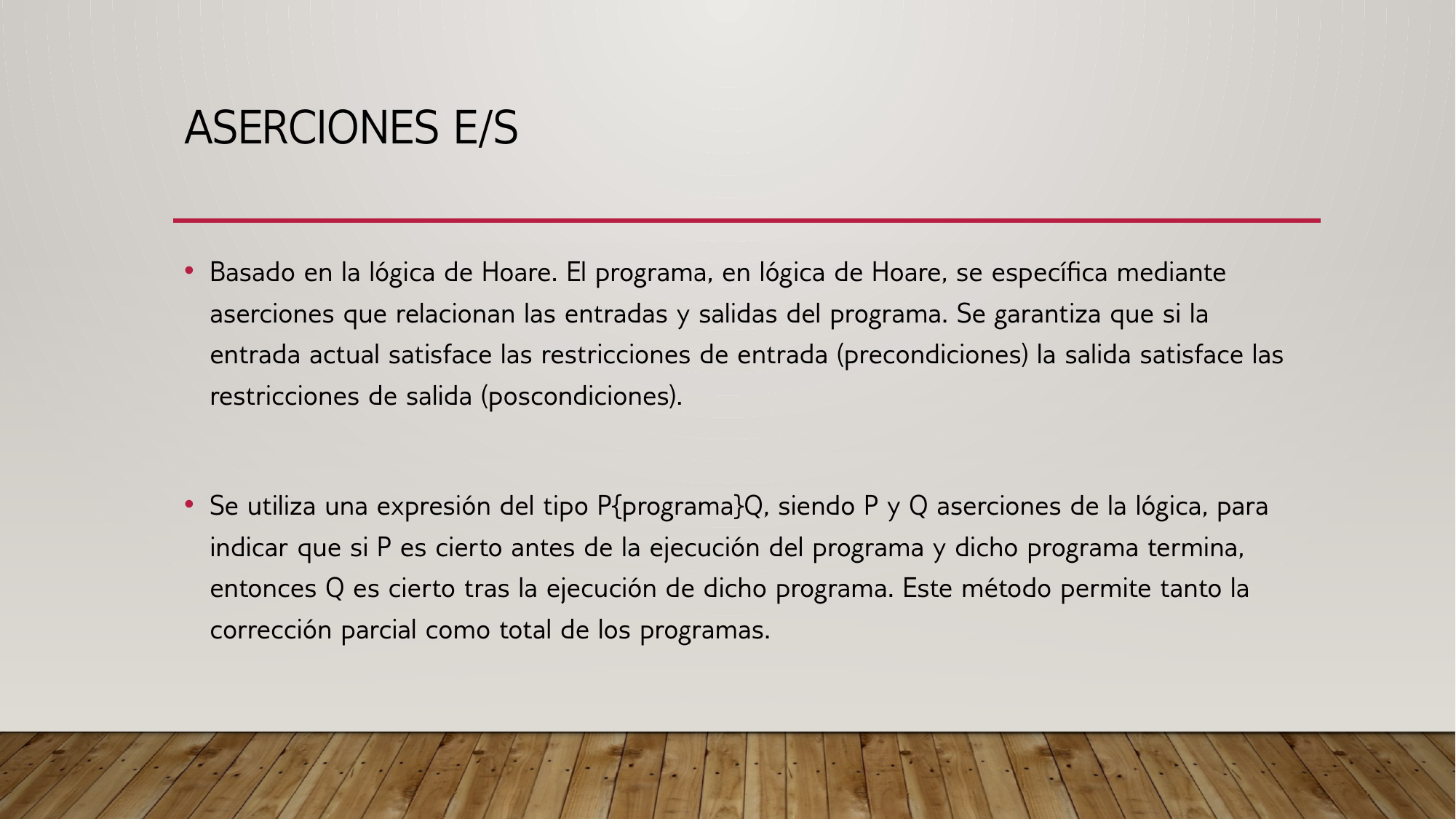

# Aserciones E/S
Basado en la lógica de Hoare. El programa, en lógica de Hoare, se específica mediante aserciones que relacionan las entradas y salidas del programa. Se garantiza que si la entrada actual satisface las restricciones de entrada (precondiciones) la salida satisface las restricciones de salida (poscondiciones).

Se utiliza una expresión del tipo P{programa}Q, siendo P y Q aserciones de la lógica, para indicar que si P es cierto antes de la ejecución del programa y dicho programa termina, entonces Q es cierto tras la ejecución de dicho programa. Este método permite tanto la corrección parcial como total de los programas.